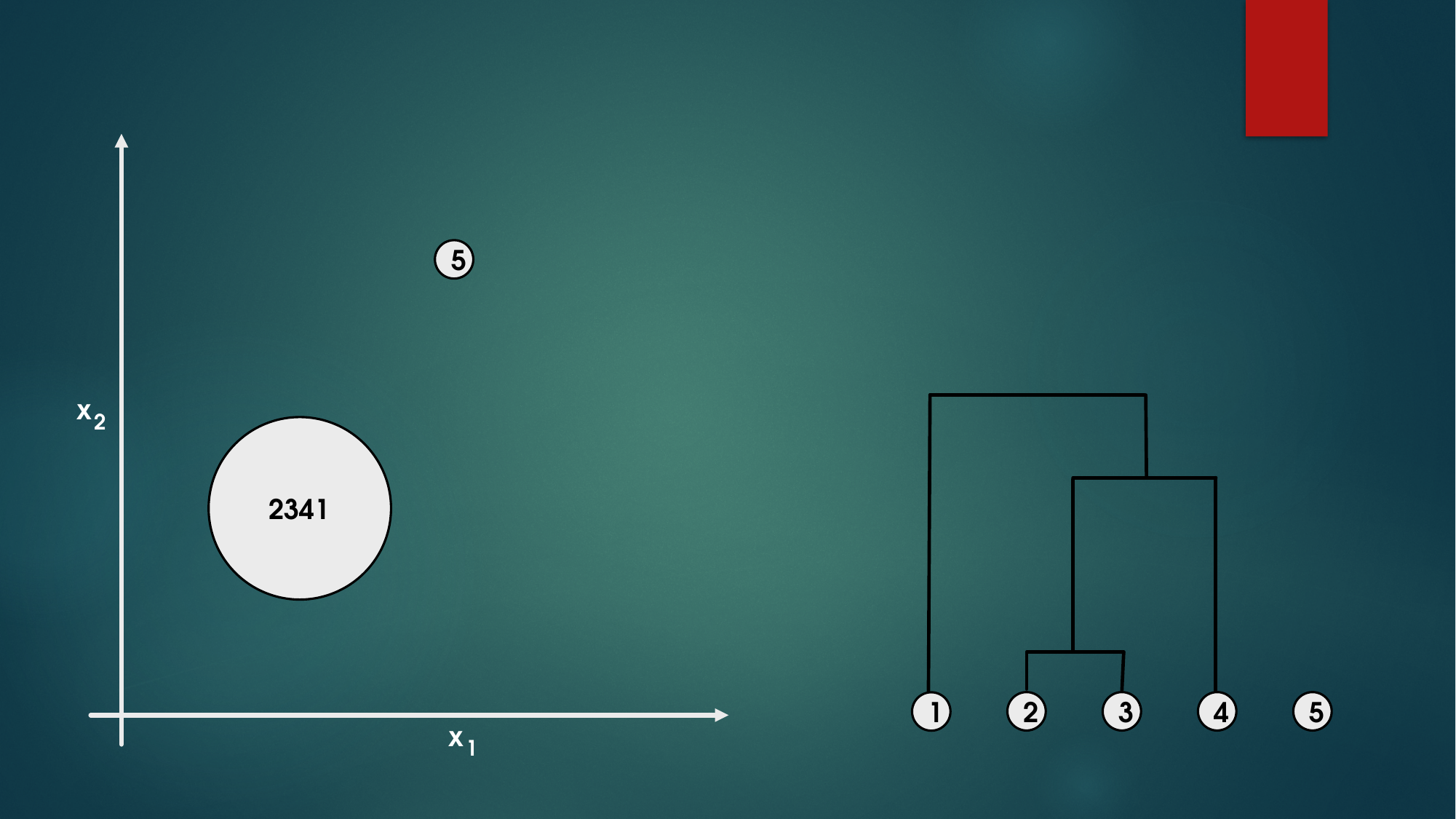

5
x
2
2341
2
3
4
5
1
x
1